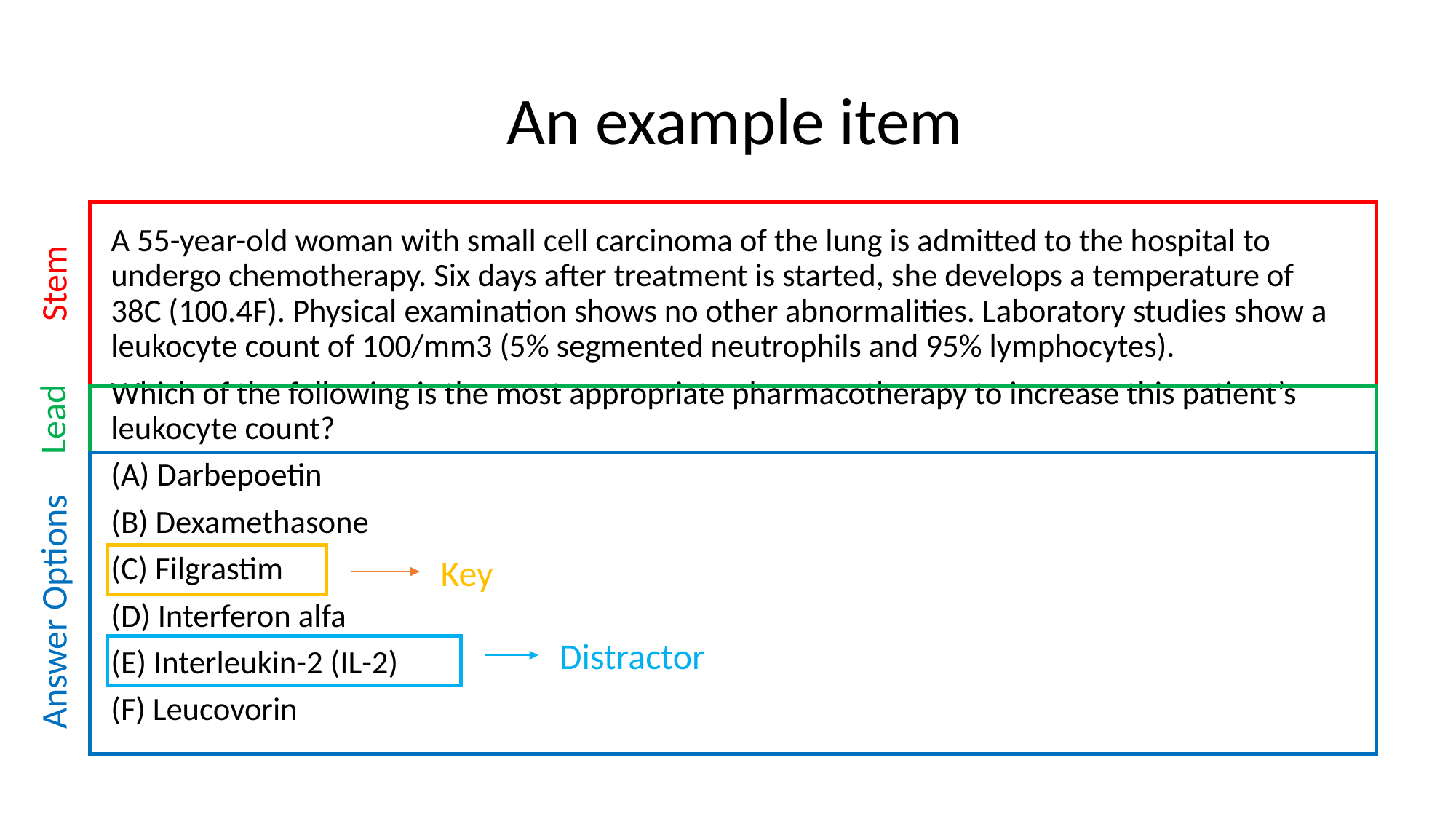

# An example item

A 55-year-old woman with small cell carcinoma of the lung is admitted to the hospital to undergo chemotherapy. Six days after treatment is started, she develops a temperature of 38C (100.4F). Physical examination shows no other abnormalities. Laboratory studies show a leukocyte count of 100/mm3 (5% segmented neutrophils and 95% lymphocytes).
Which of the following is the most appropriate pharmacotherapy to increase this patient’s leukocyte count?
(A) Darbepoetin
(B) Dexamethasone
(C) Filgrastim
(D) Interferon alfa
(E) Interleukin-2 (IL-2)
(F) Leucovorin
Stem

Lead

Key
Answer Options
Distractor